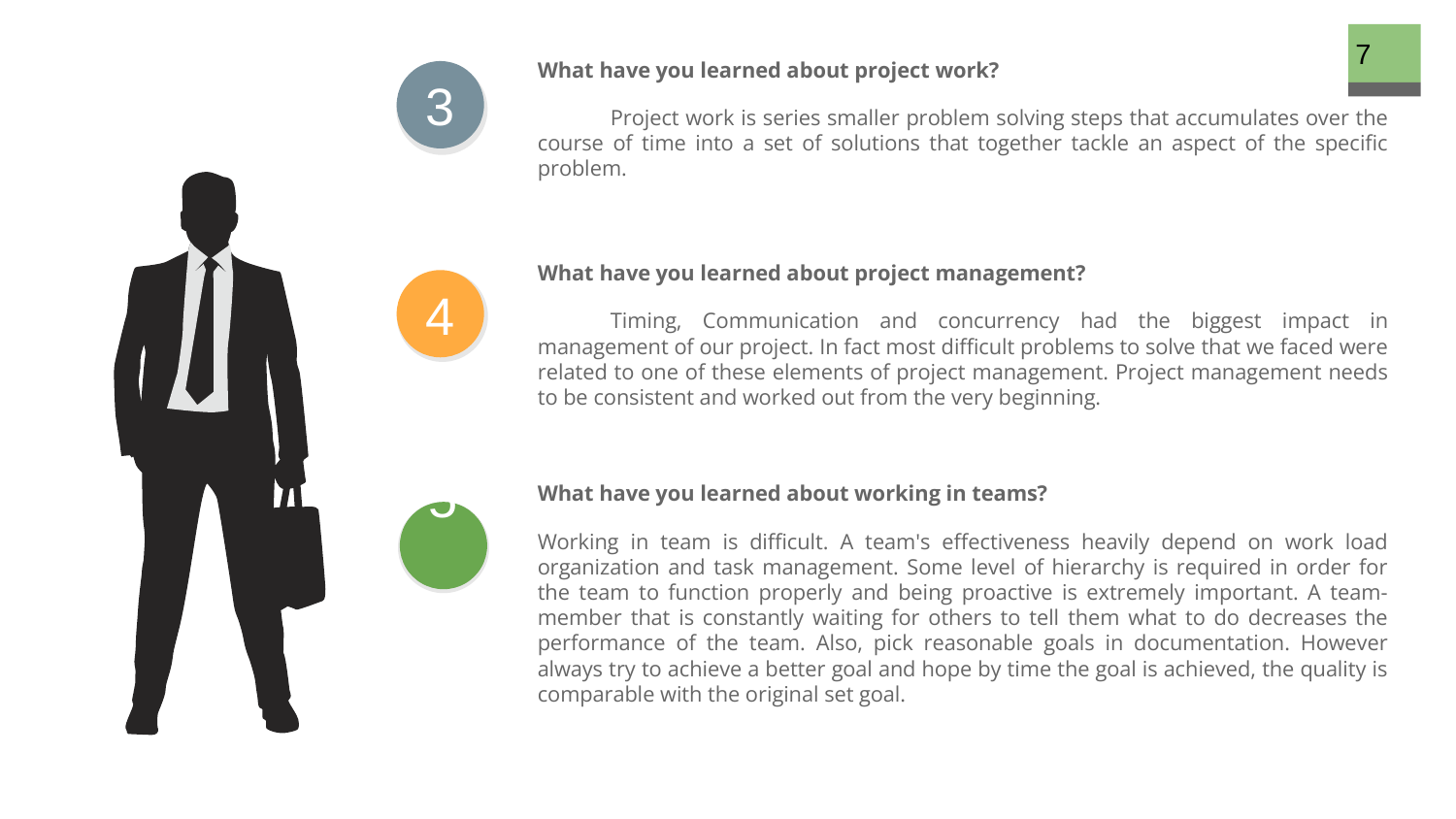

7
What have you learned about project work?
Project work is series smaller problem solving steps that accumulates over the course of time into a set of solutions that together tackle an aspect of the specific problem.

3

What have you learned about project management?
Timing, Communication and concurrency had the biggest impact in management of our project. In fact most difficult problems to solve that we faced were related to one of these elements of project management. Project management needs to be consistent and worked out from the very beginning.

4
What have you learned about working in teams?
Working in team is difficult. A team's effectiveness heavily depend on work load organization and task management. Some level of hierarchy is required in order for the team to function properly and being proactive is extremely important. A team-member that is constantly waiting for others to tell them what to do decreases the performance of the team. Also, pick reasonable goals in documentation. However always try to achieve a better goal and hope by time the goal is achieved, the quality is comparable with the original set goal.
5